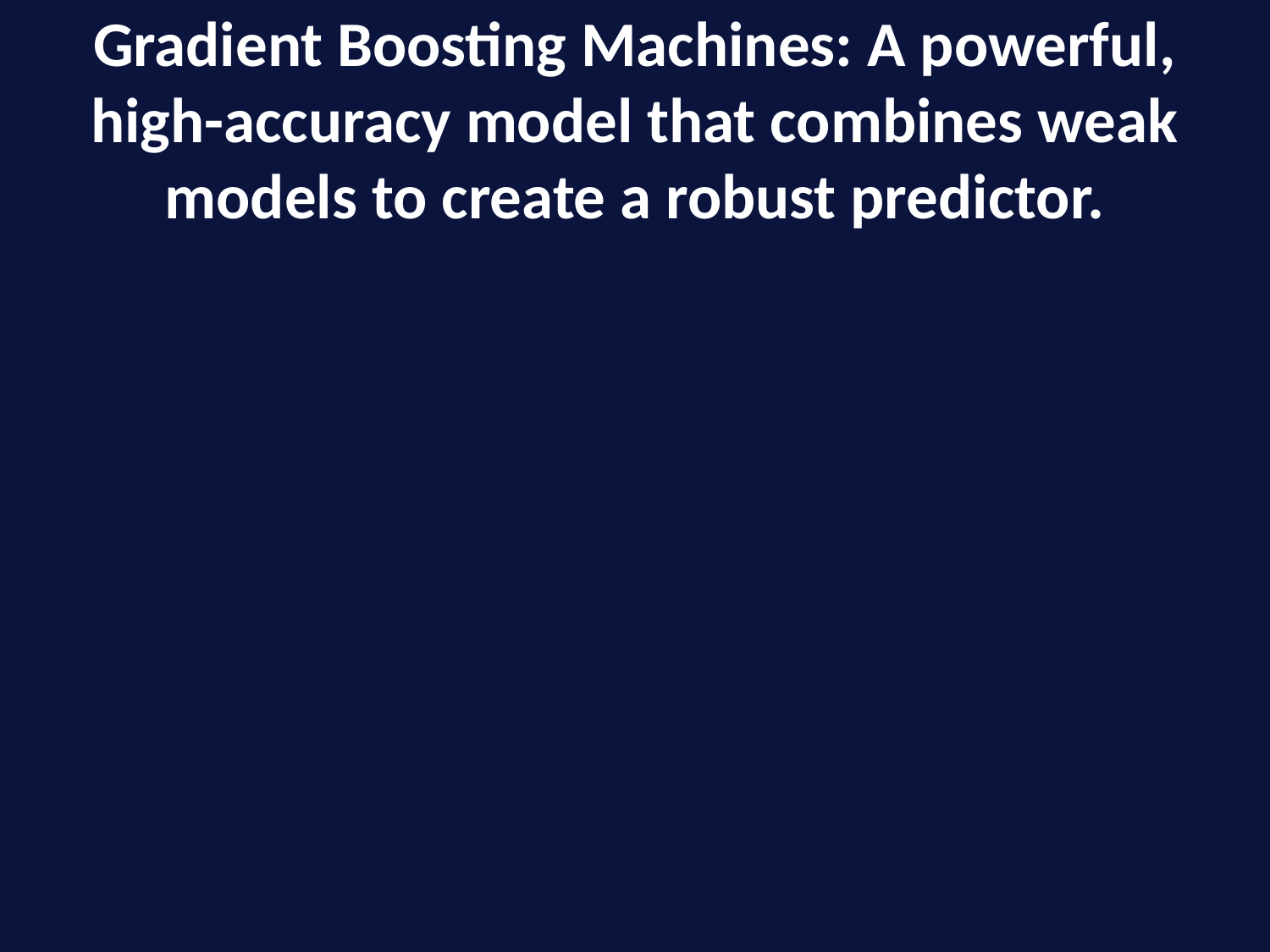

# Gradient Boosting Machines: A powerful, high-accuracy model that combines weak models to create a robust predictor.